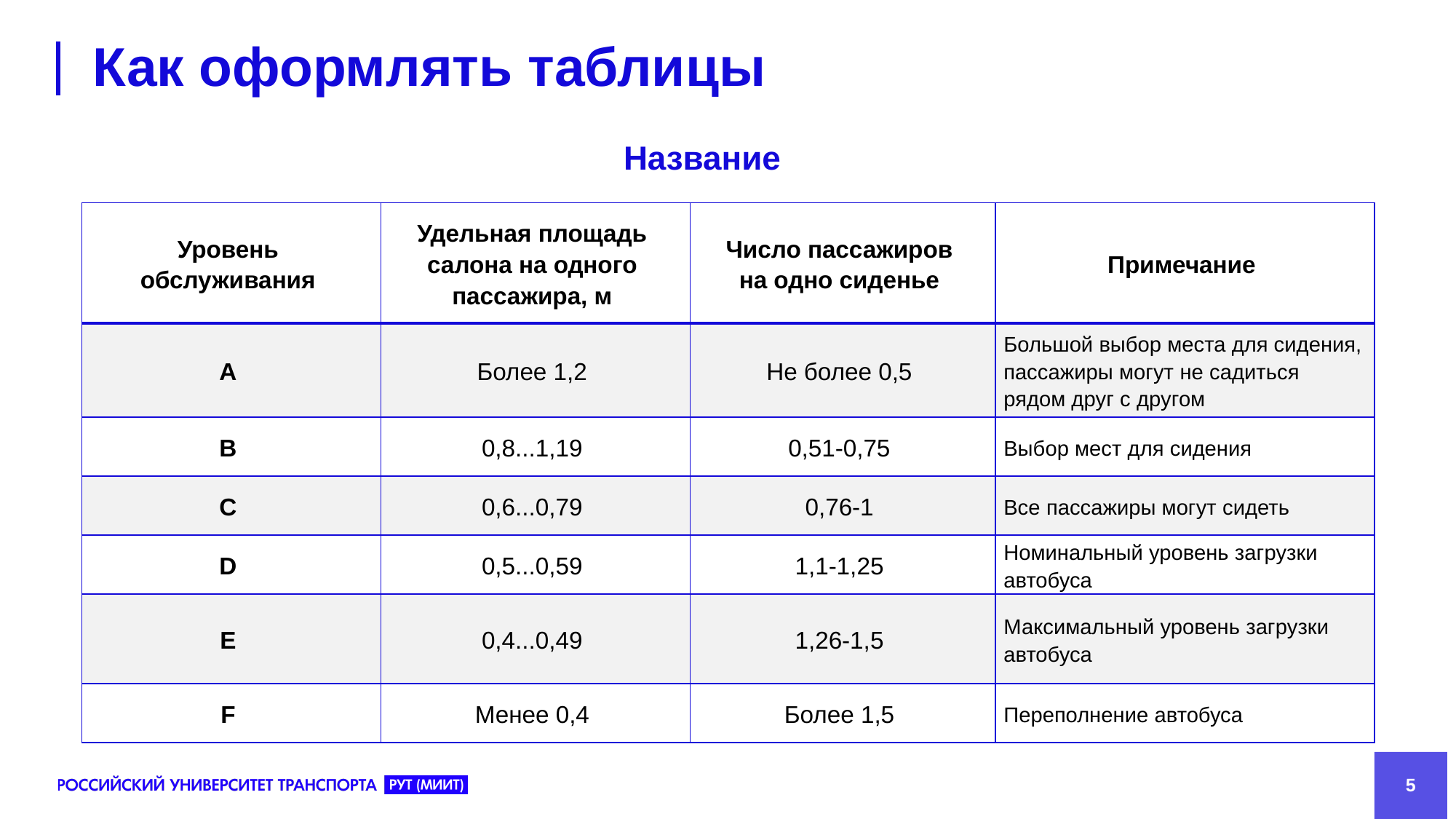

# Как оформлять таблицы
Название
| Уровень обслуживания | Удельная площадь салона на одного пассажира, м | Число пассажиров на одно сиденье | Примечание |
| --- | --- | --- | --- |
| А | Более 1,2 | Не более 0,5 | Большой выбор места для сидения, пассажиры могут не садиться рядом друг с другом |
| B | 0,8...1,19 | 0,51-0,75 | Выбор мест для сидения |
| С | 0,6...0,79 | 0,76-1 | Все пассажиры могут сидеть |
| D | 0,5...0,59 | 1,1-1,25 | Номинальный уровень загрузки автобуса |
| E | 0,4...0,49 | 1,26-1,5 | Максимальный уровень загрузки автобуса |
| F | Менее 0,4 | Более 1,5 | Переполнение автобуса |
5